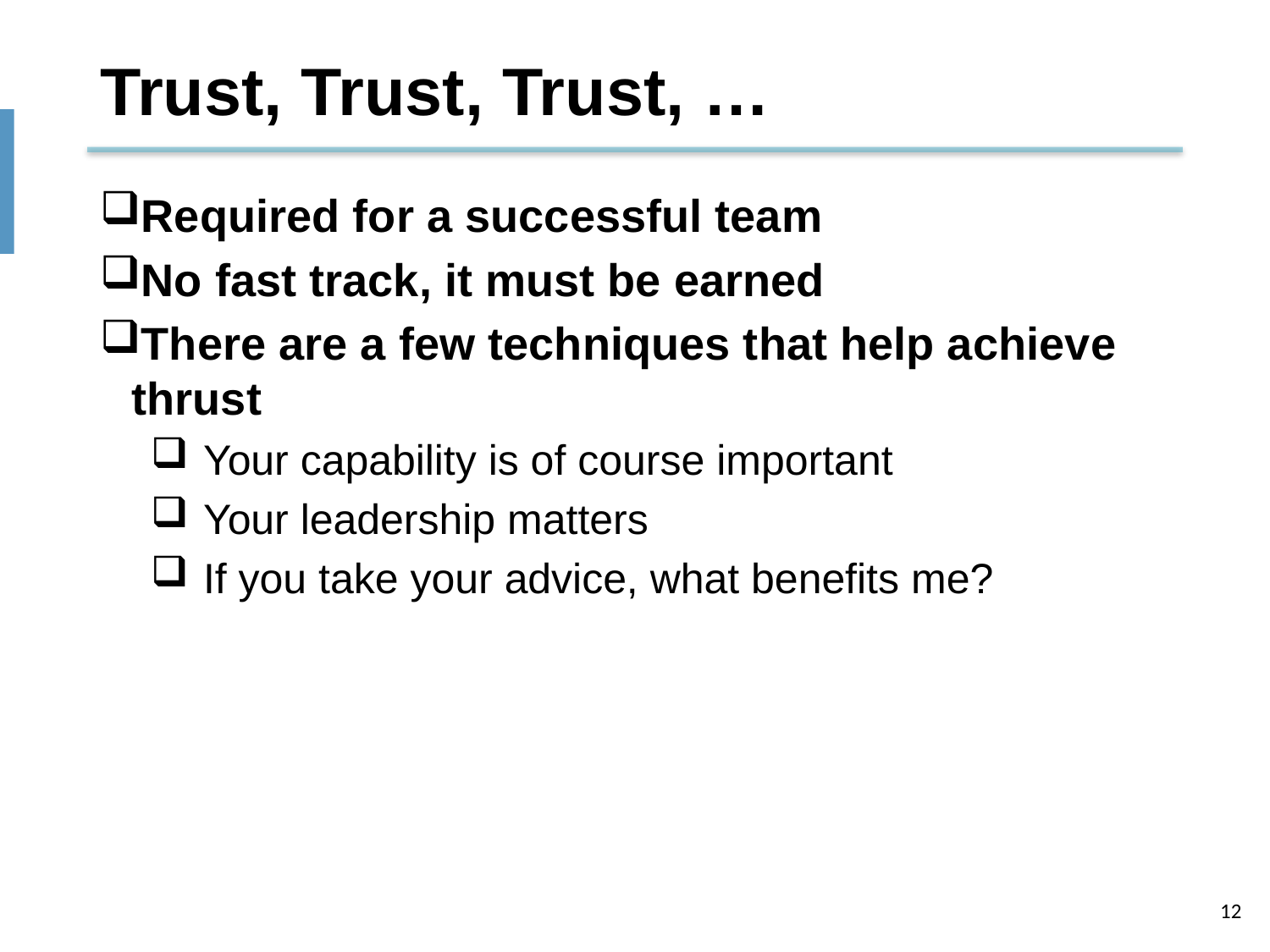

# Trust, Trust, Trust, …
Required for a successful team
No fast track, it must be earned
There are a few techniques that help achieve thrust
Your capability is of course important
Your leadership matters
If you take your advice, what benefits me?

12